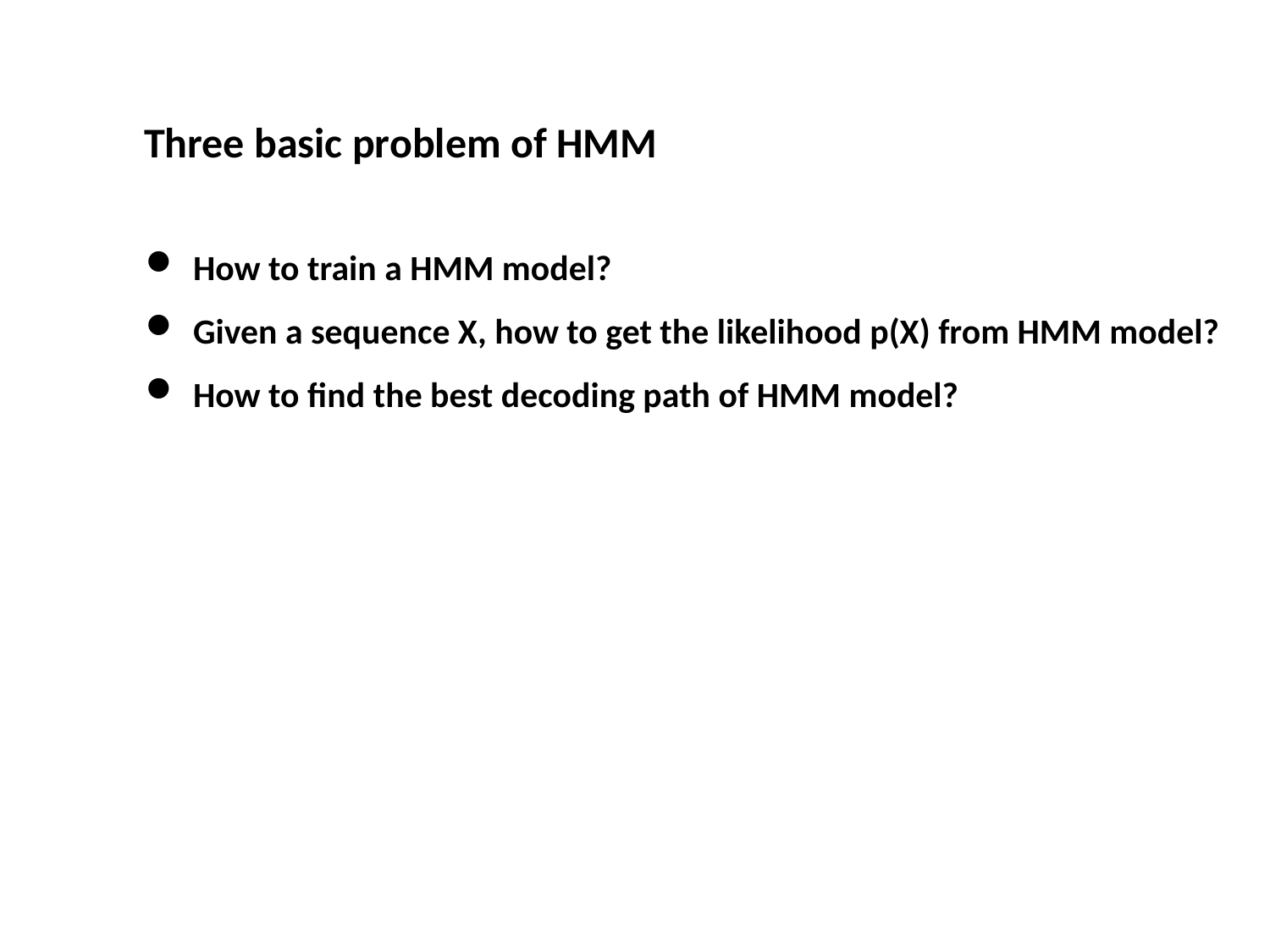

Three basic problem of HMM
How to train a HMM model?
Given a sequence X, how to get the likelihood p(X) from HMM model?
How to find the best decoding path of HMM model?